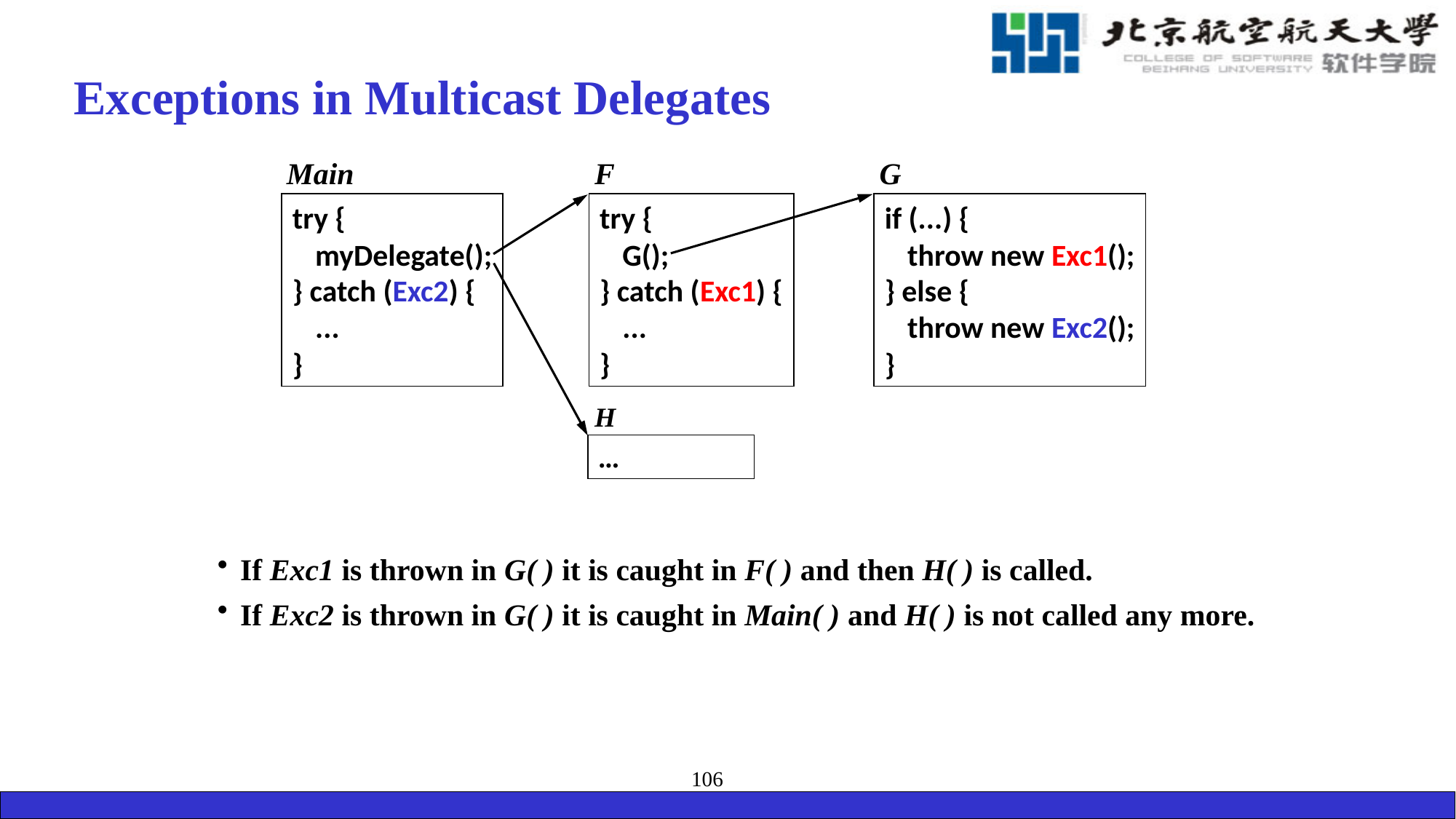

# Exceptions in Multicast Delegates
Main
F
G
if (...) {
	throw new Exc1();
} else {
	throw new Exc2();
}
try {
	myDelegate();
} catch (Exc2) {
	...
}
try {
	G();
} catch (Exc1) {
	...
}

H
...
If Exc1 is thrown in G( ) it is caught in F( ) and then H( ) is called.
If Exc2 is thrown in G( ) it is caught in Main( ) and H( ) is not called any more.
106